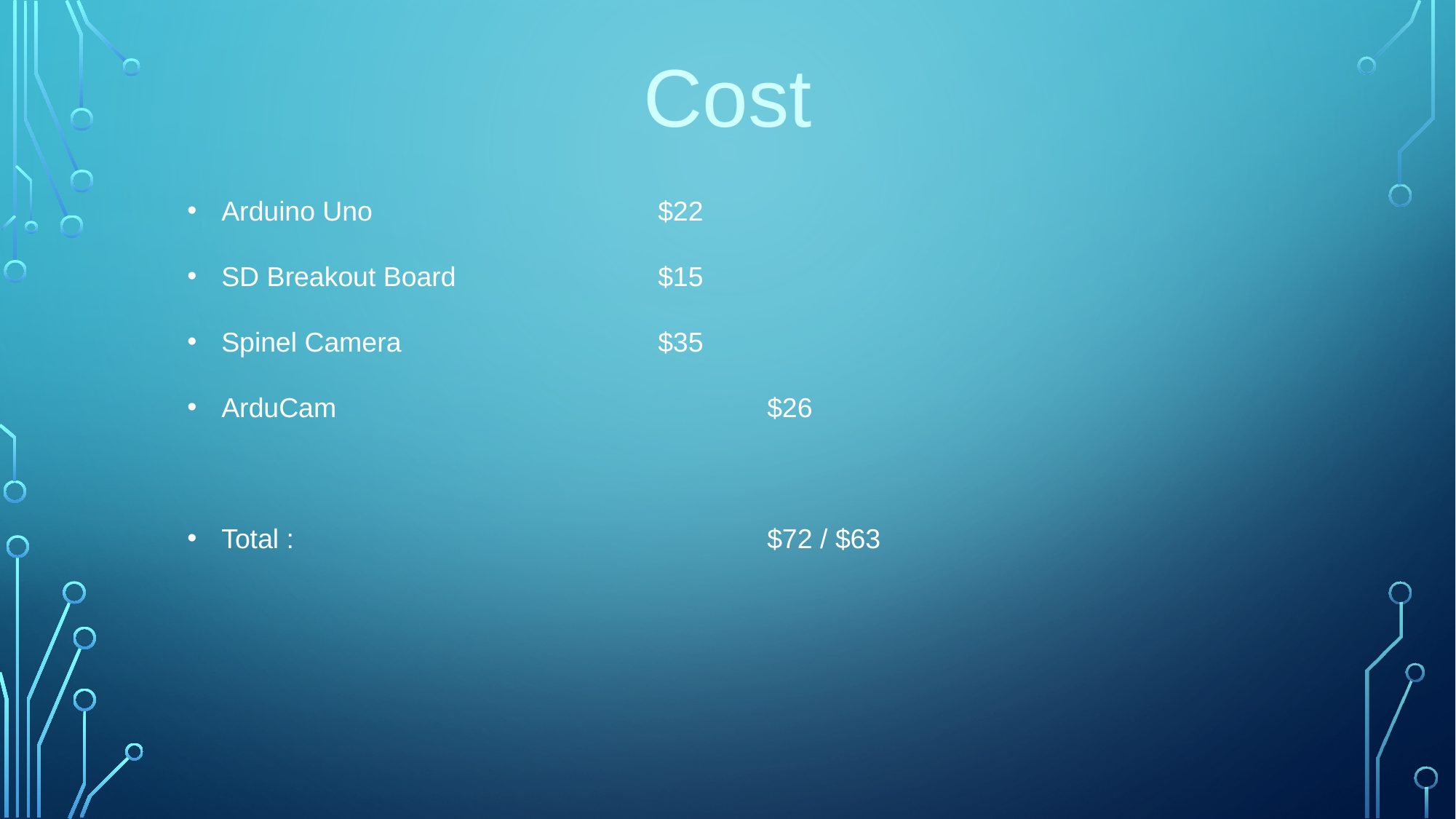

Cost
Arduino Uno			$22

SD Breakout Board		$15

Spinel Camera			$35

ArduCam				$26

Total : 					$72 / $63